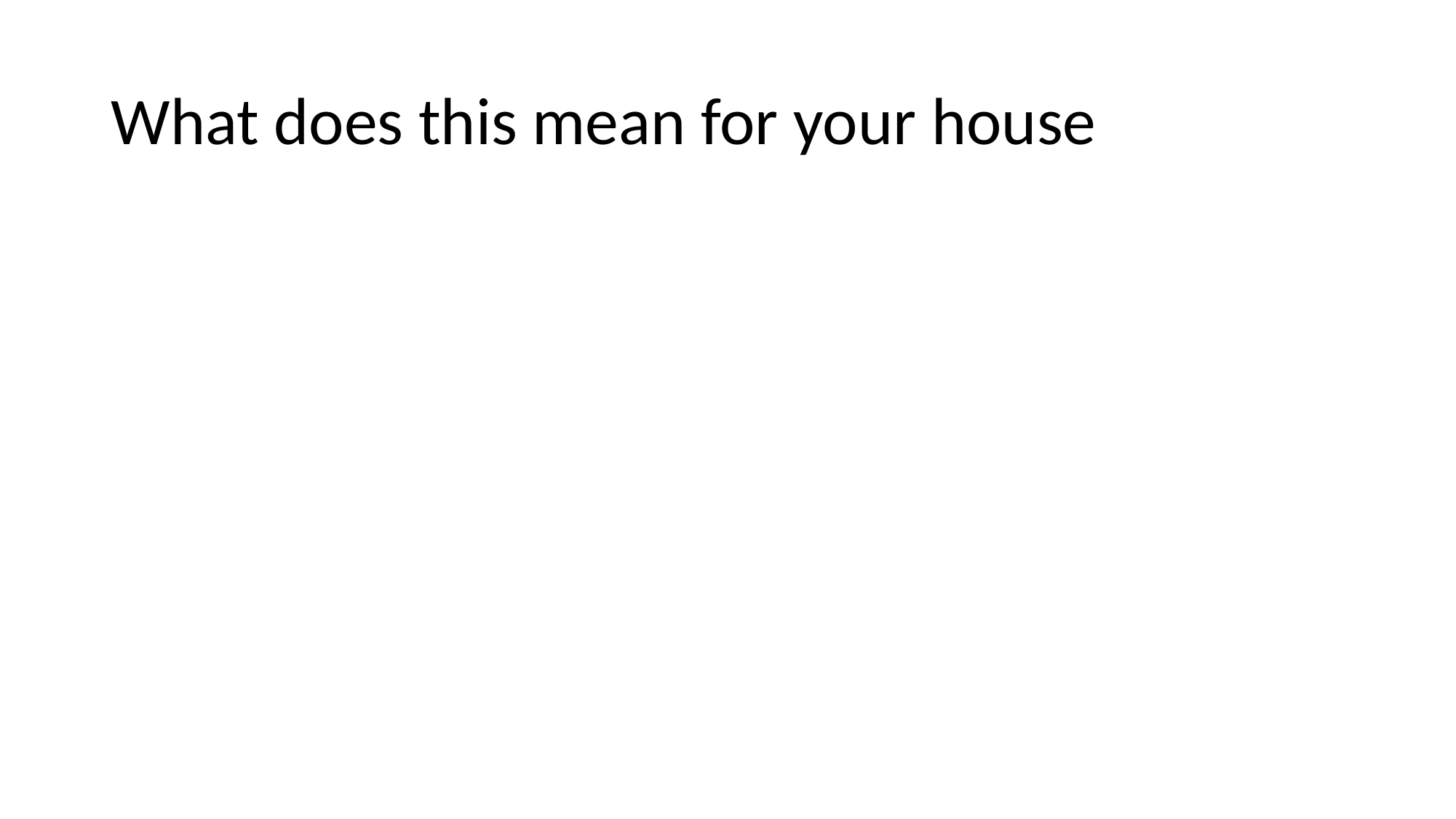

# What does this mean for your house